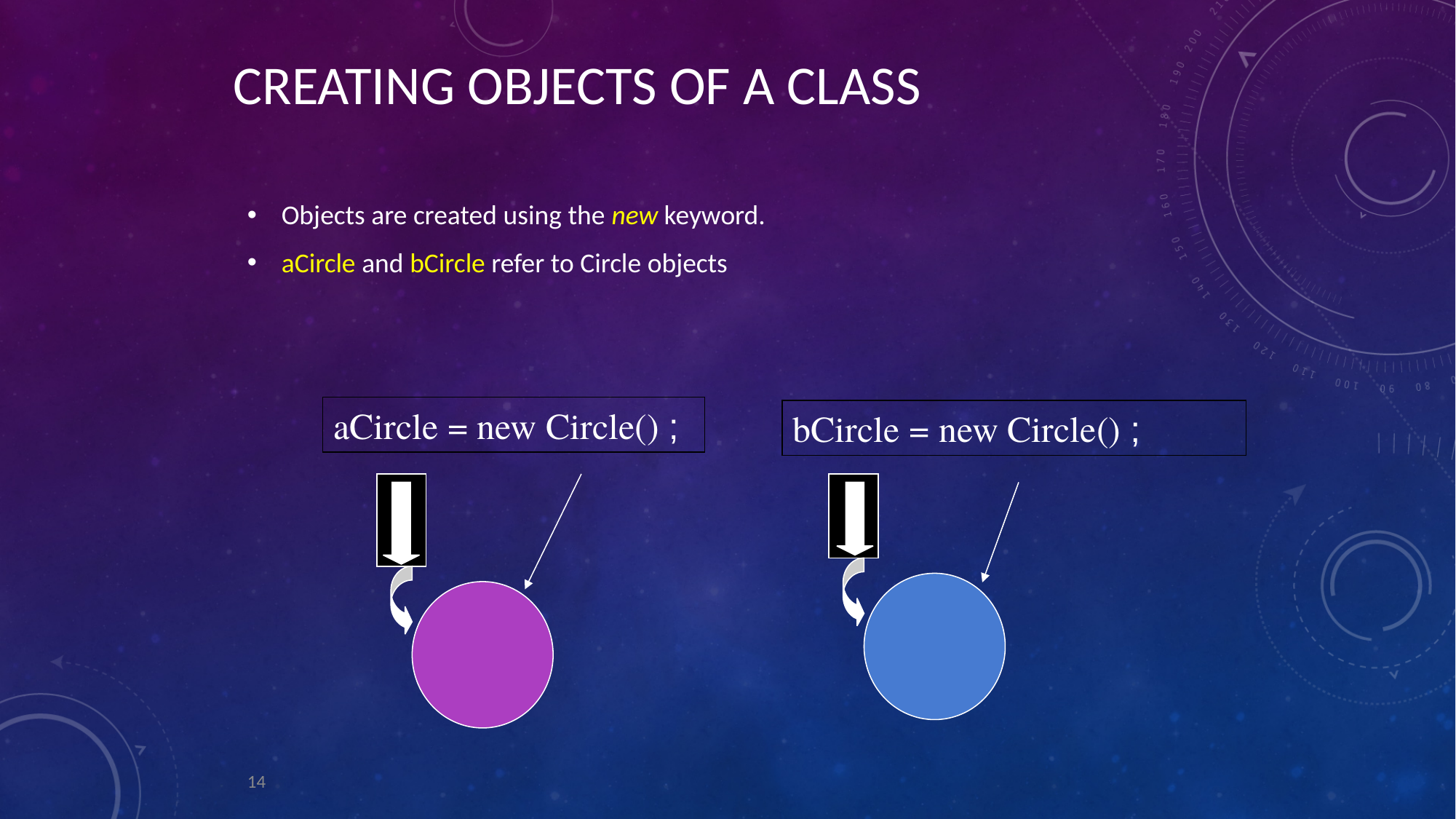

# Creating objects of a class
Objects are created using the new keyword.
aCircle and bCircle refer to Circle objects

aCircle = new Circle() ;
bCircle = new Circle() ;

14